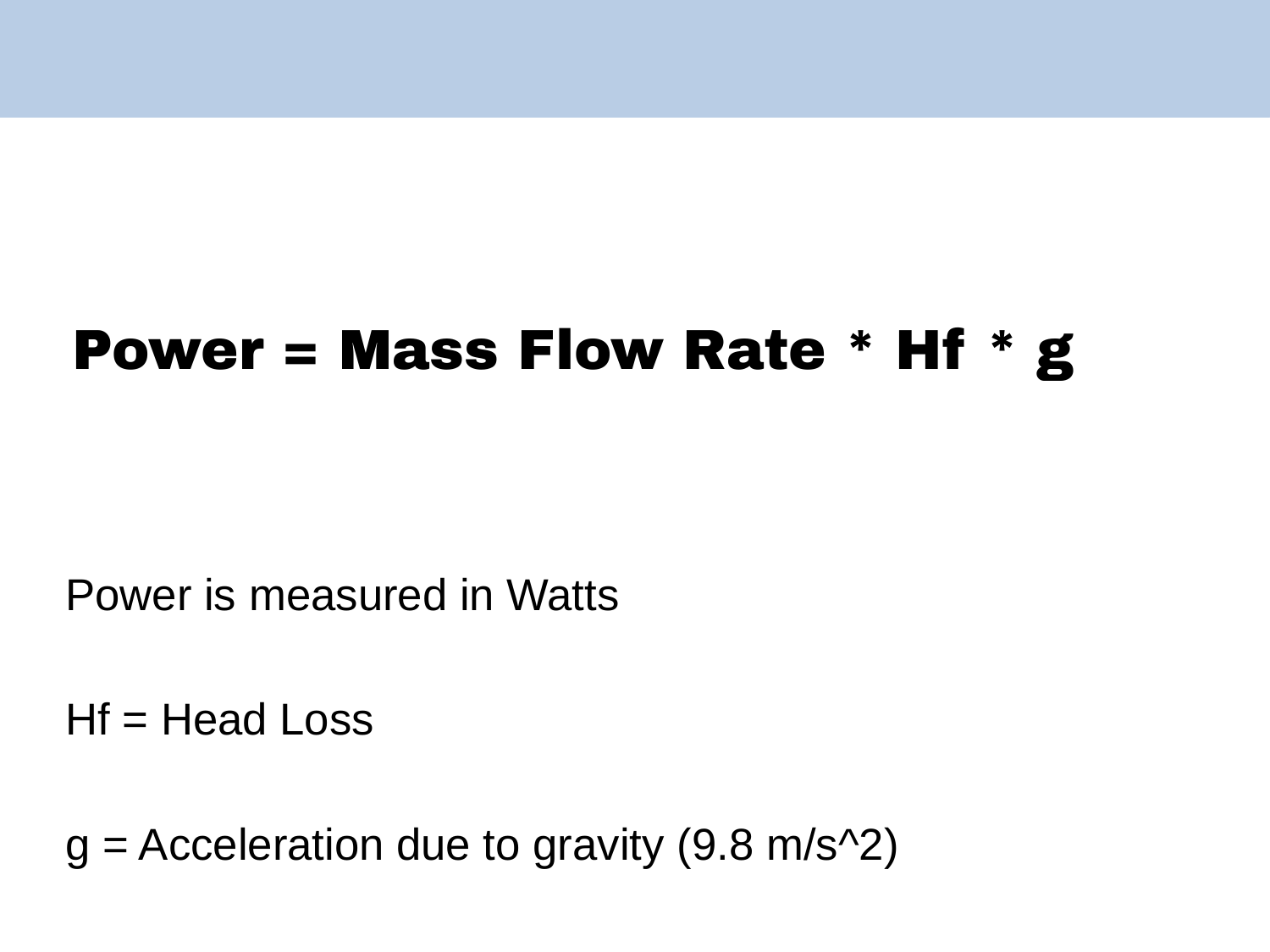

# Power = Mass Flow Rate * Hf * g

Power is measured in Watts

Hf = Head Loss

g = Acceleration due to gravity (9.8 m/s^2)